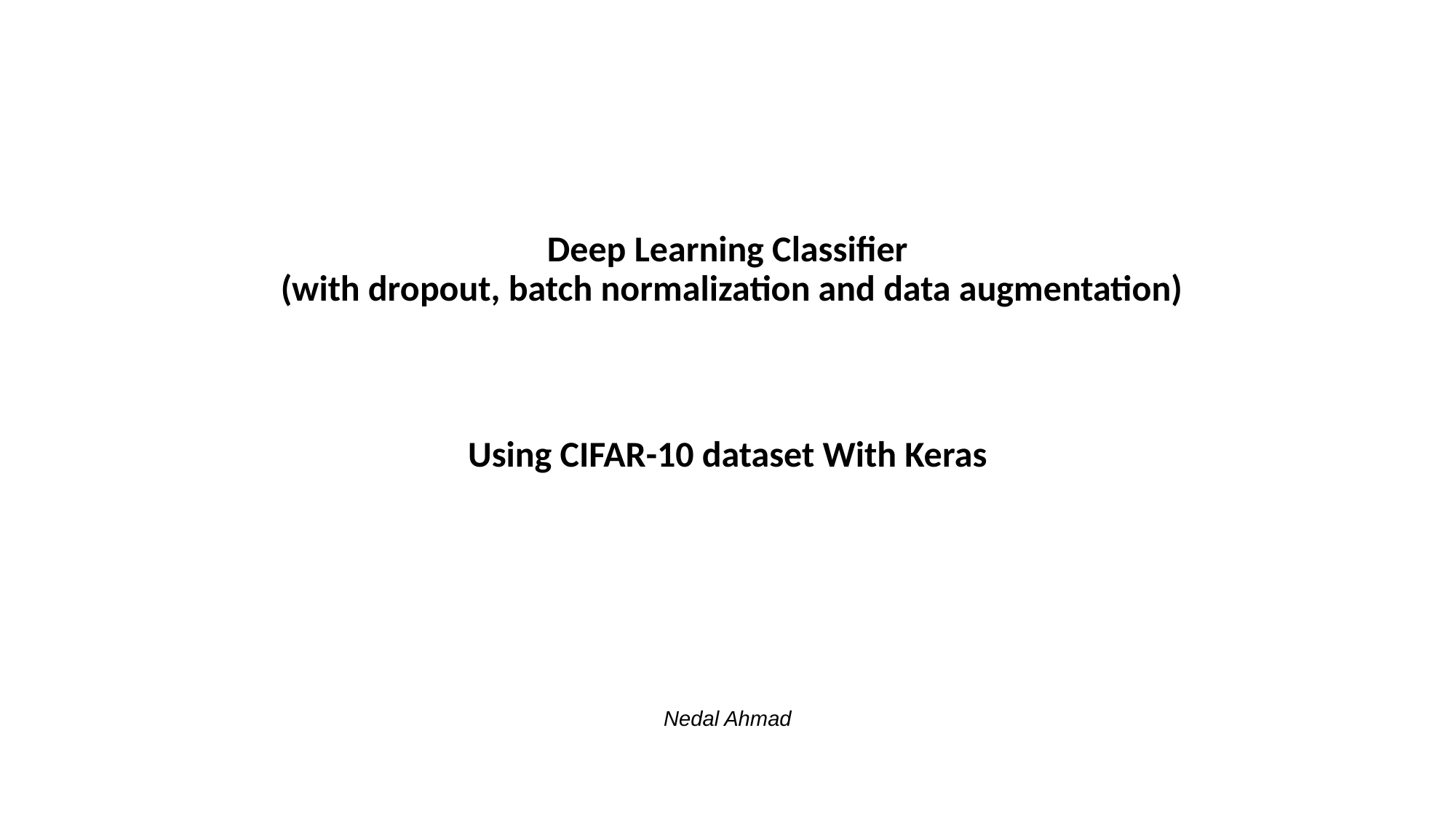

# Deep Learning Classifier (with dropout, batch normalization and data augmentation)
Using CIFAR-10 dataset With Keras

Nedal Ahmad